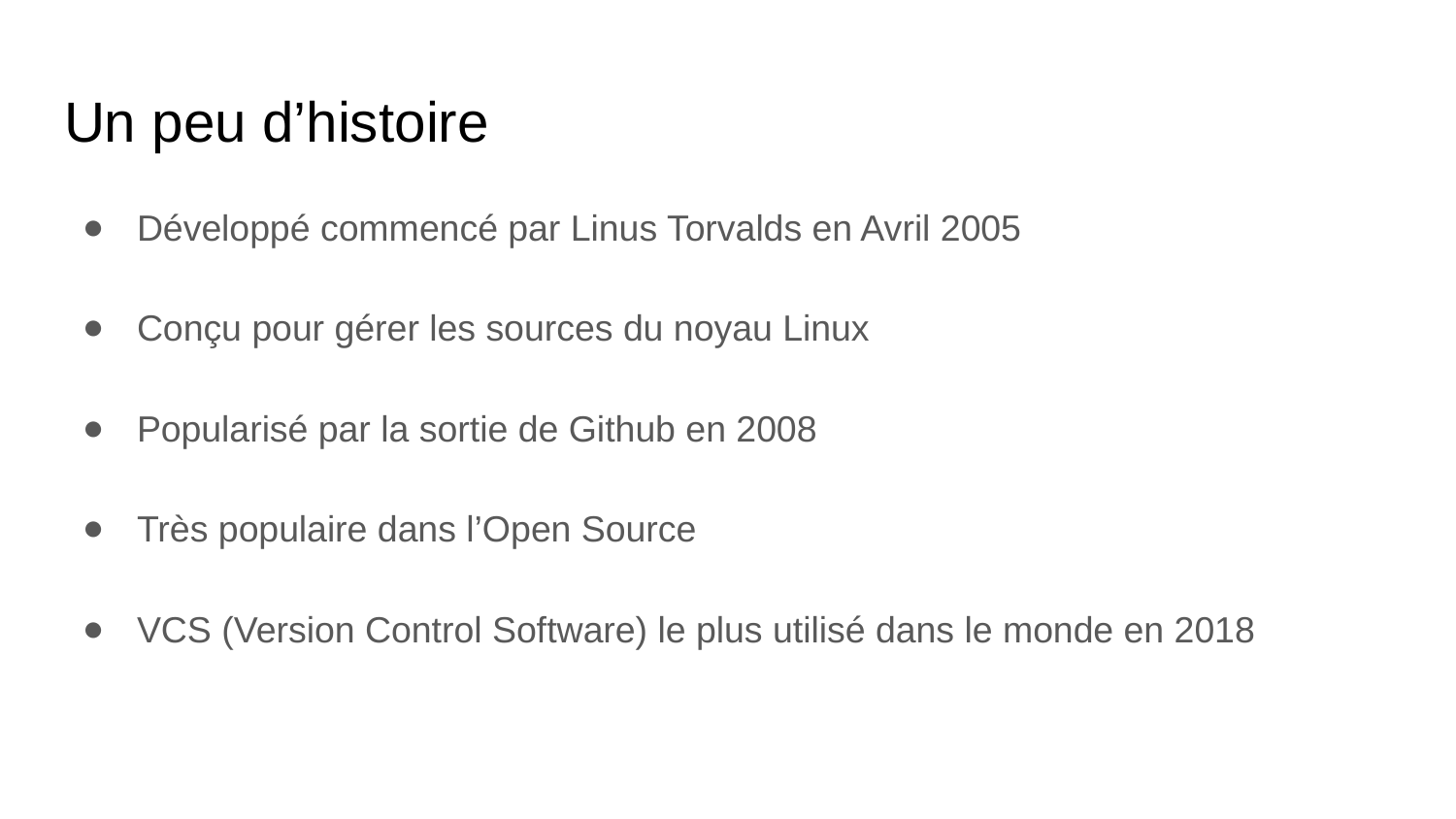

# Un peu d’histoire
Développé commencé par Linus Torvalds en Avril 2005

Conçu pour gérer les sources du noyau Linux

Popularisé par la sortie de Github en 2008

Très populaire dans l’Open Source

VCS (Version Control Software) le plus utilisé dans le monde en 2018